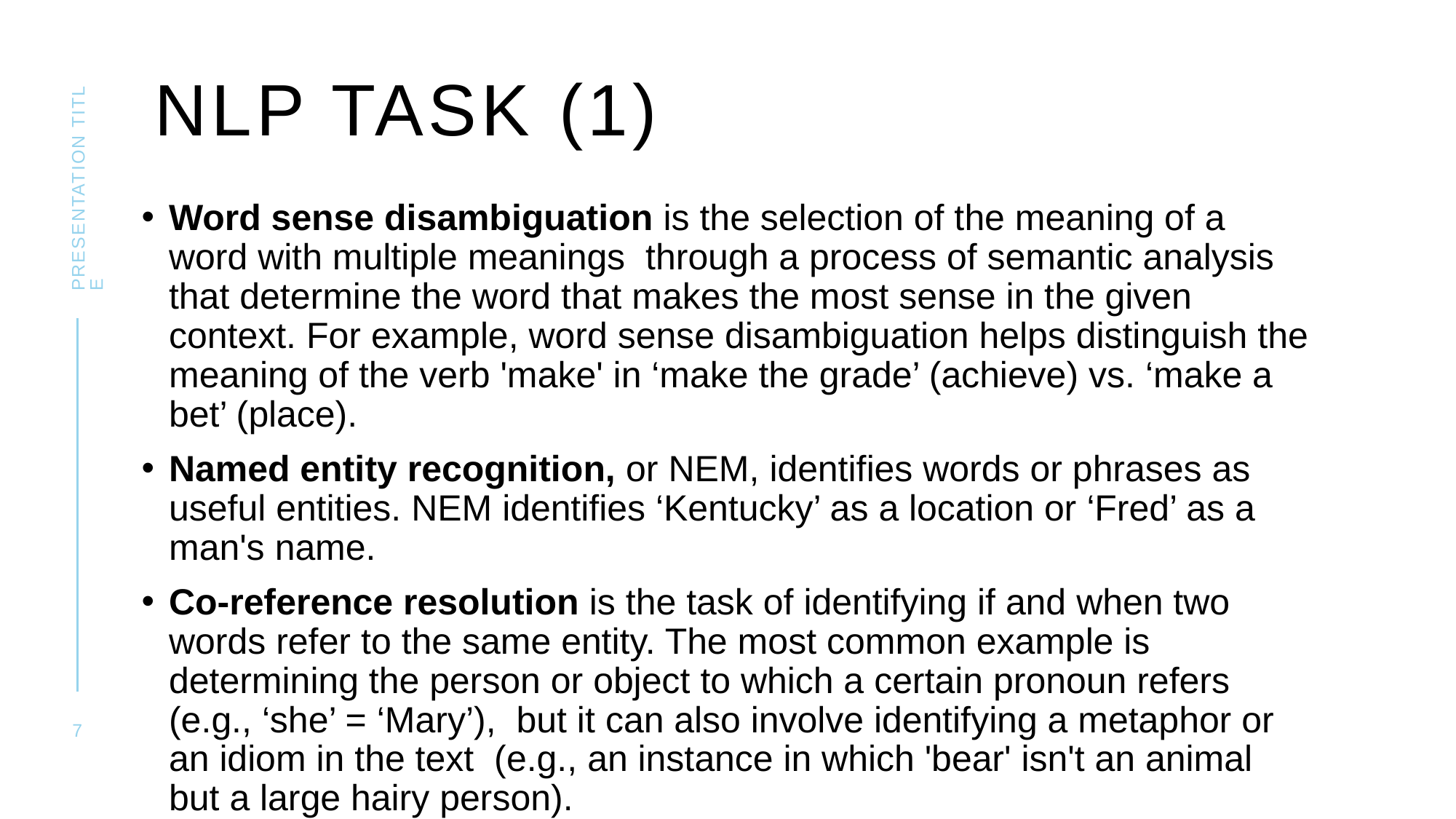

# NLP TASK (1)
presentation title
Word sense disambiguation is the selection of the meaning of a word with multiple meanings  through a process of semantic analysis that determine the word that makes the most sense in the given context. For example, word sense disambiguation helps distinguish the meaning of the verb 'make' in ‘make the grade’ (achieve) vs. ‘make a bet’ (place).
Named entity recognition, or NEM, identifies words or phrases as useful entities. NEM identifies ‘Kentucky’ as a location or ‘Fred’ as a man's name.
Co-reference resolution is the task of identifying if and when two words refer to the same entity. The most common example is determining the person or object to which a certain pronoun refers (e.g., ‘she’ = ‘Mary’),  but it can also involve identifying a metaphor or an idiom in the text  (e.g., an instance in which 'bear' isn't an animal but a large hairy person).
7